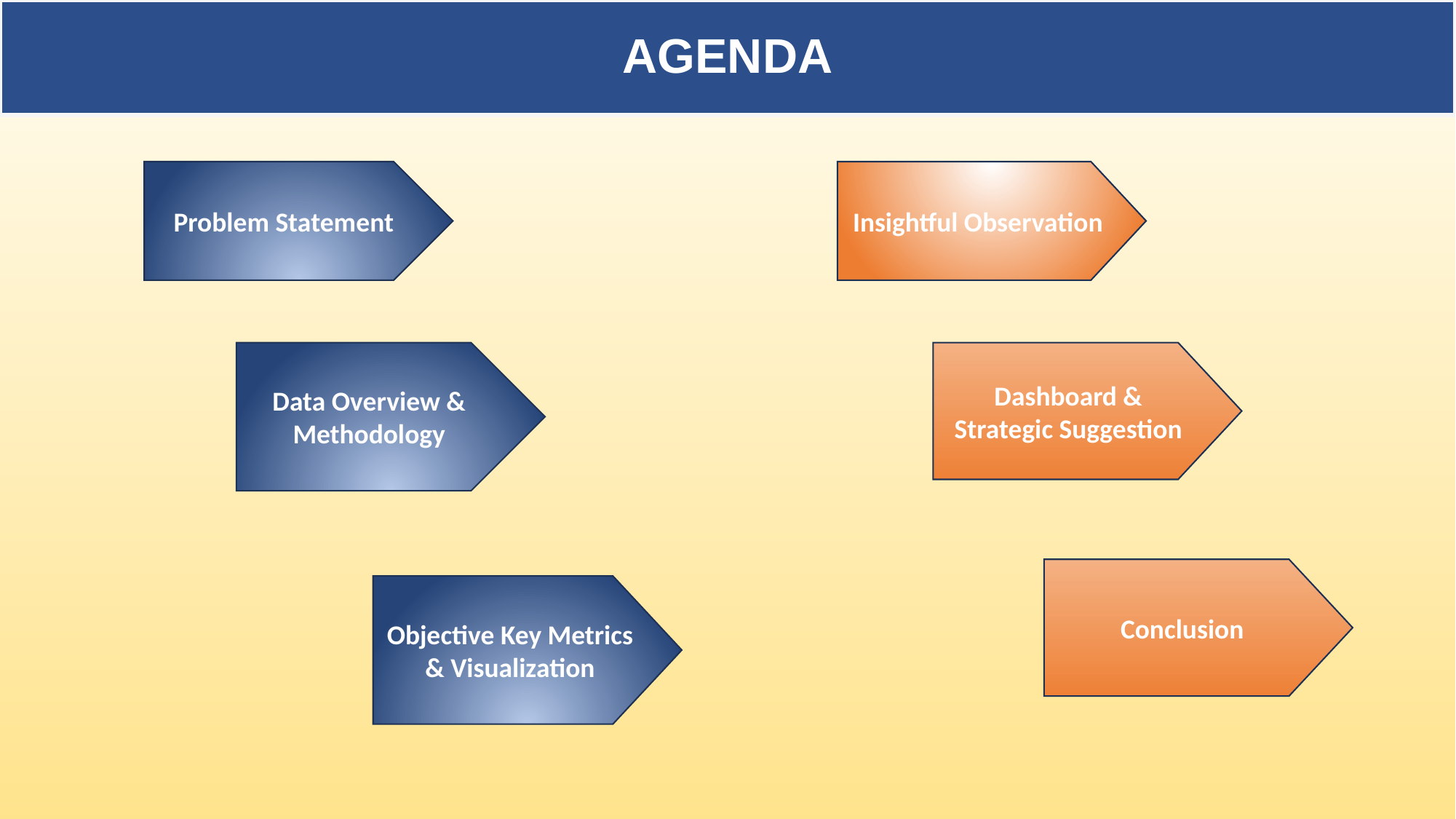

AGENDA
Problem Statement
Insightful Observation
Data Overview &
Methodology

Dashboard &  Strategic Suggestion

Conclusion
Objective Key Metrics & Visualization